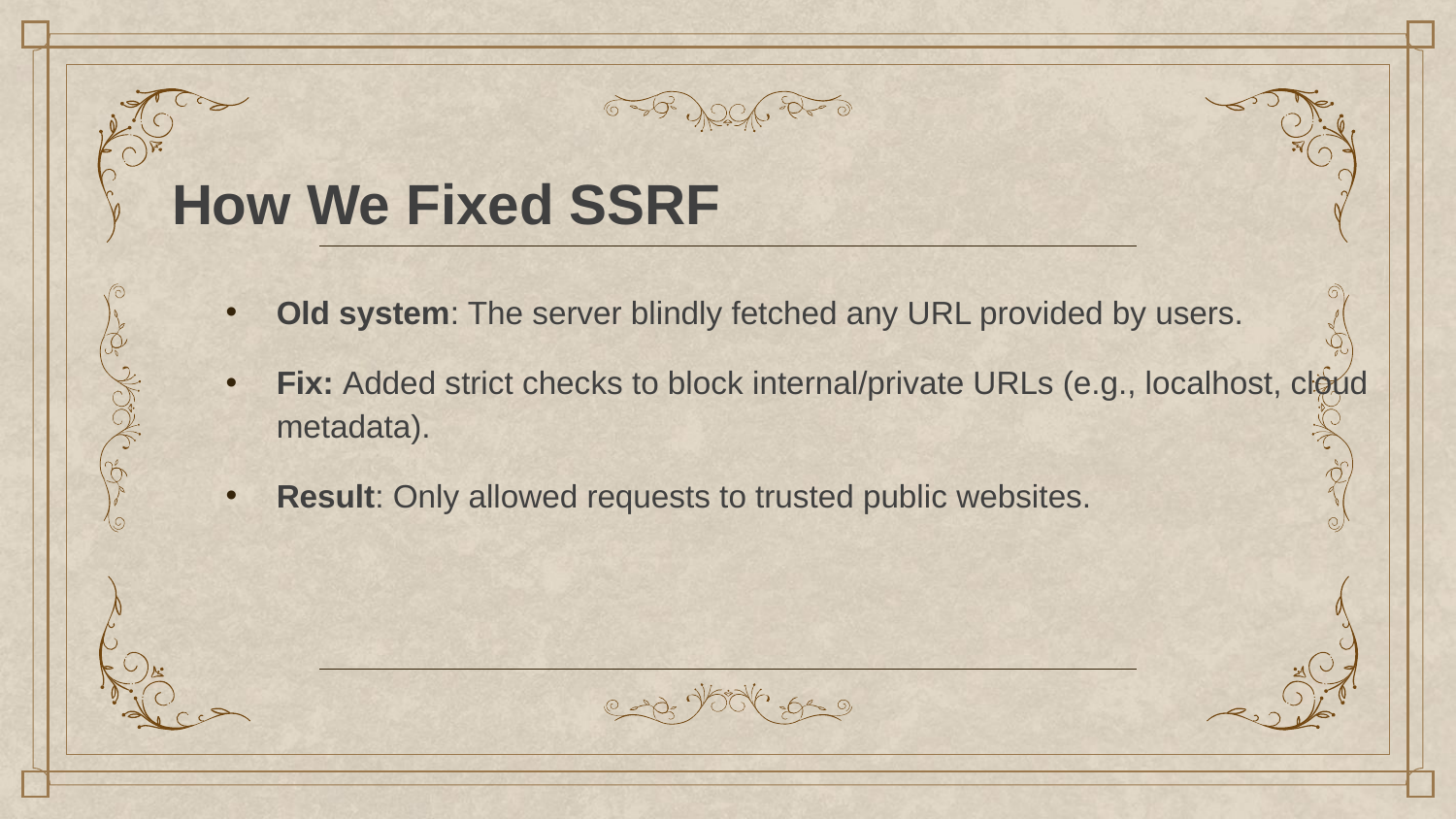

# How We Fixed SSRF
Old system: The server blindly fetched any URL provided by users.
Fix: Added strict checks to block internal/private URLs (e.g., localhost, cloud metadata).
Result: Only allowed requests to trusted public websites.